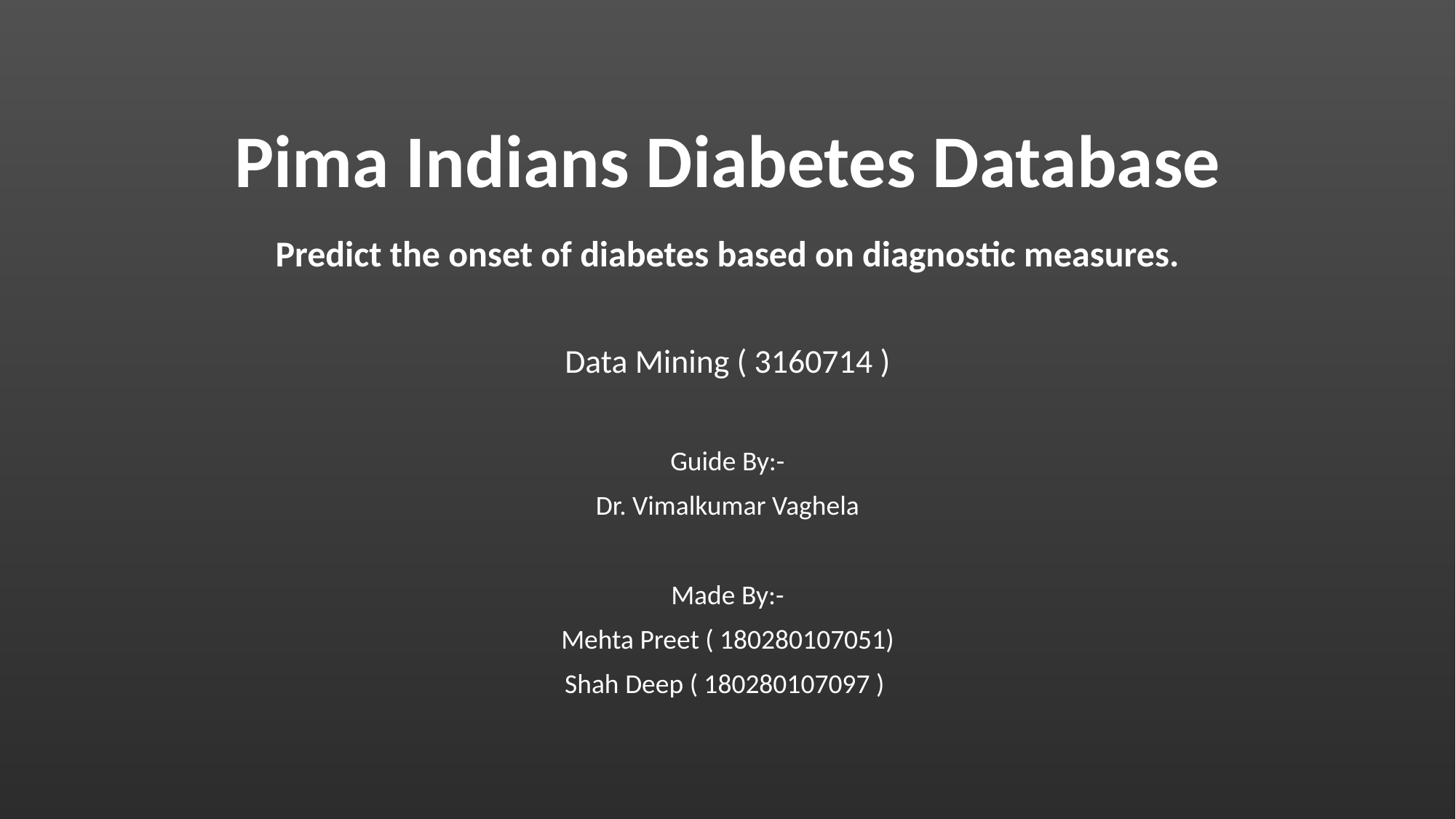

# Pima Indians Diabetes Database
Predict the onset of diabetes based on diagnostic measures.

Data Mining ( 3160714 )

Guide By:-
Dr. Vimalkumar Vaghela

Made By:-
Mehta Preet ( 180280107051)
Shah Deep ( 180280107097 )